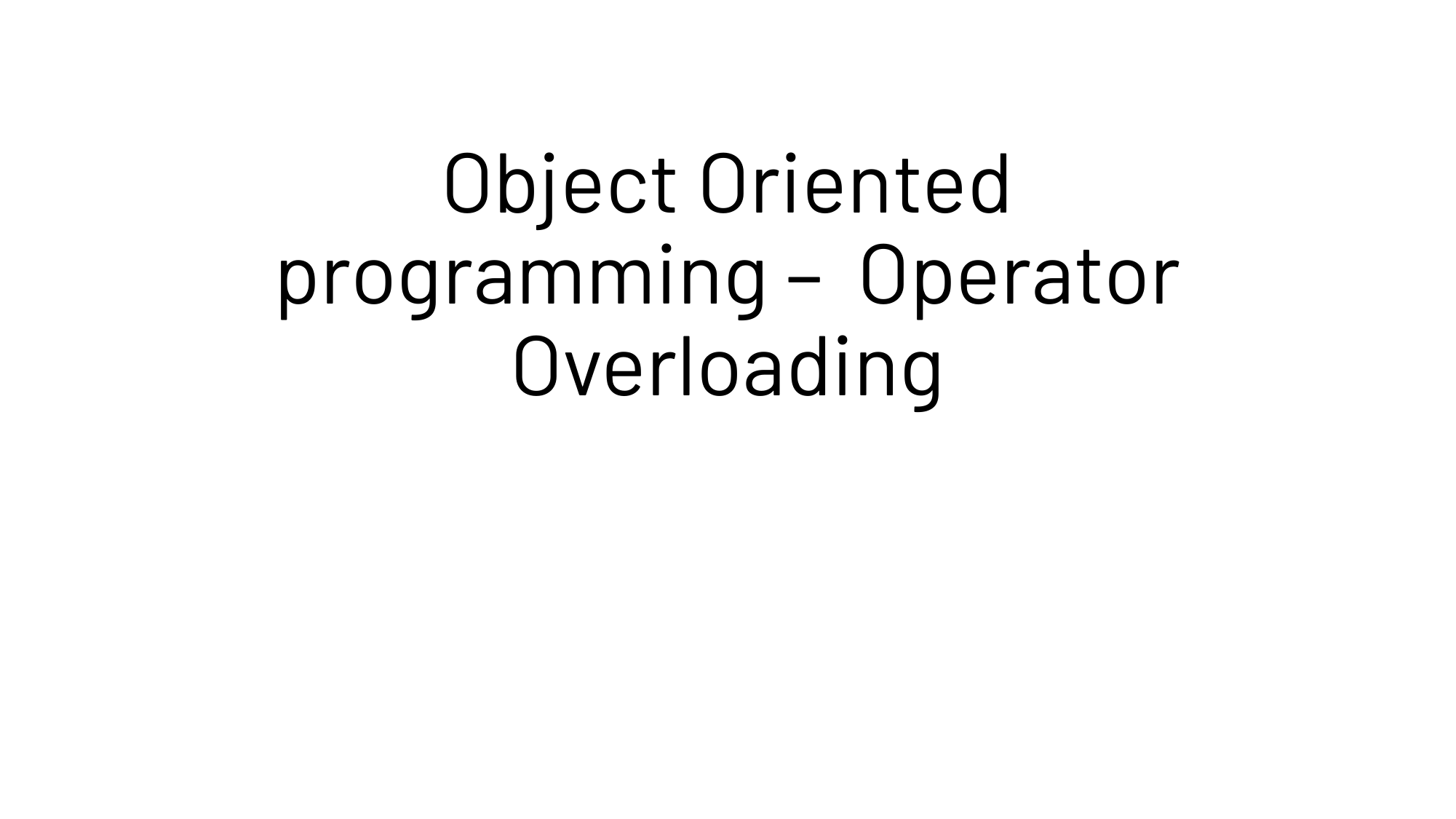

# Object Oriented programming –  Operator Overloading